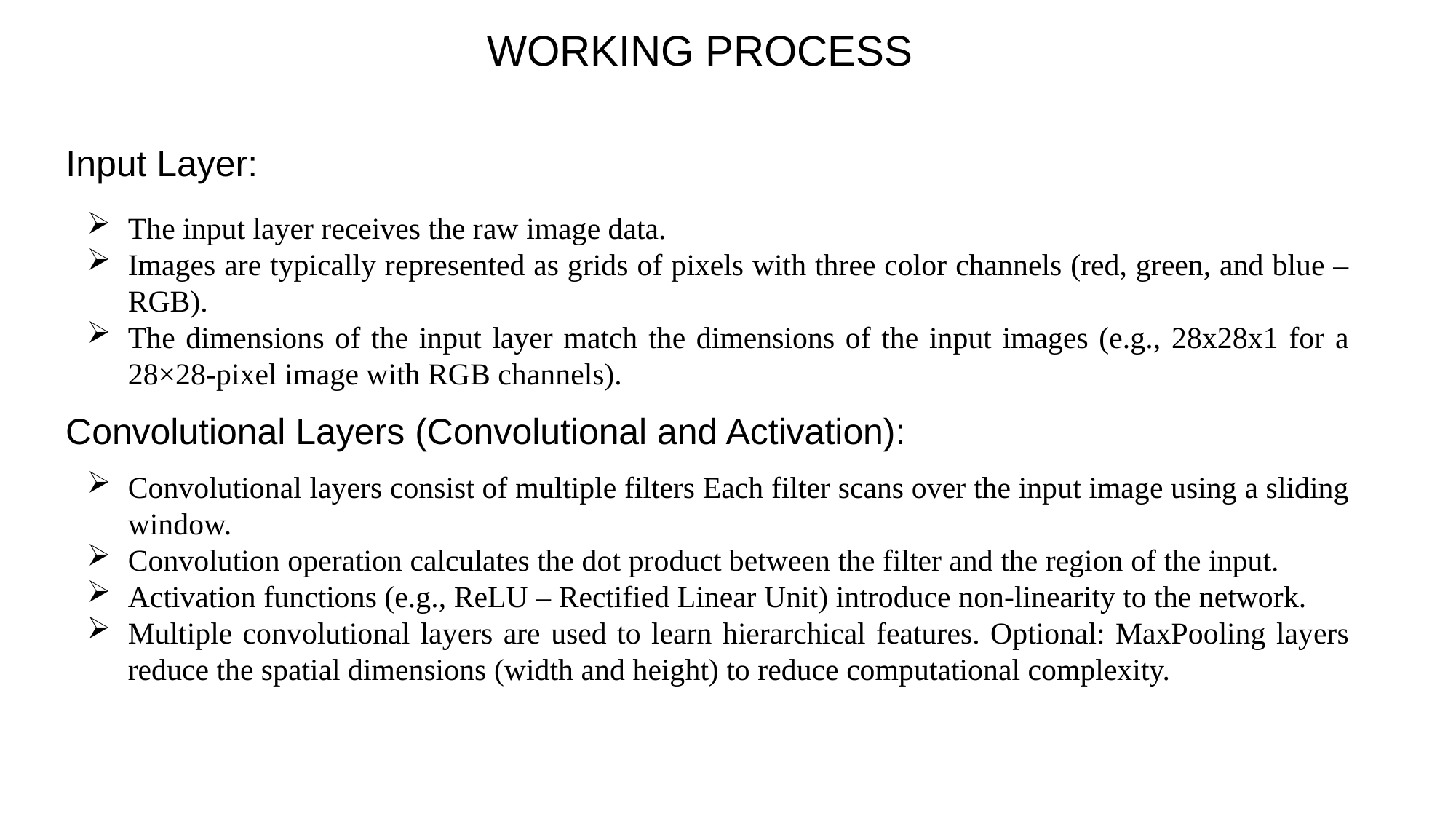

WORKING PROCESS
Input Layer:
The input layer receives the raw image data.
Images are typically represented as grids of pixels with three color channels (red, green, and blue – RGB).
The dimensions of the input layer match the dimensions of the input images (e.g., 28x28x1 for a 28×28-pixel image with RGB channels).
Convolutional Layers (Convolutional and Activation):
Convolutional layers consist of multiple filters Each filter scans over the input image using a sliding window.
Convolution operation calculates the dot product between the filter and the region of the input.
Activation functions (e.g., ReLU – Rectified Linear Unit) introduce non-linearity to the network.
Multiple convolutional layers are used to learn hierarchical features. Optional: MaxPooling layers reduce the spatial dimensions (width and height) to reduce computational complexity.